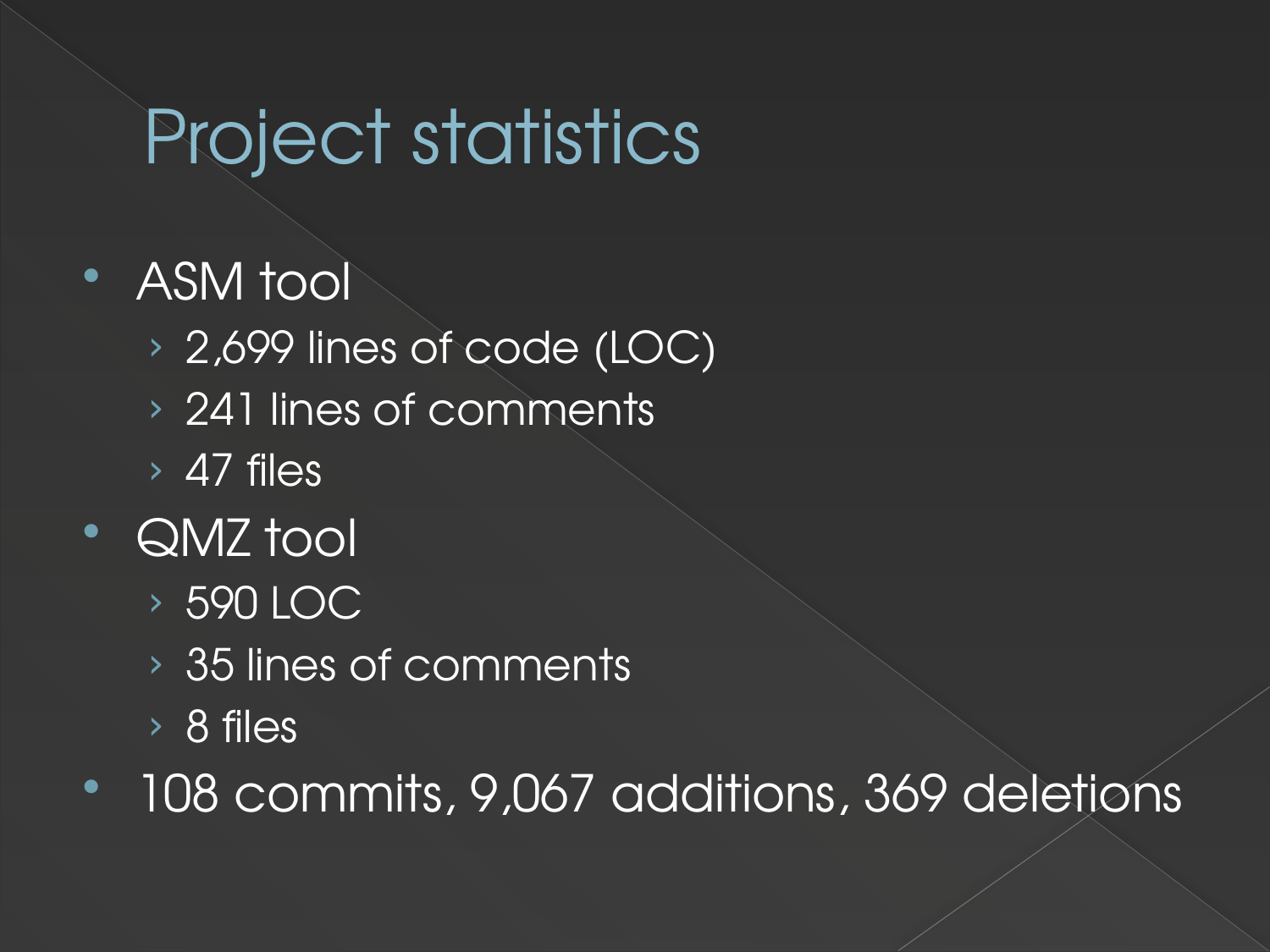

# Project statistics
ASM tool
2,699 lines of code (LOC)
241 lines of comments
47 files
QMZ tool
590 LOC
35 lines of comments
8 files
108 commits, 9,067 additions, 369 deletions